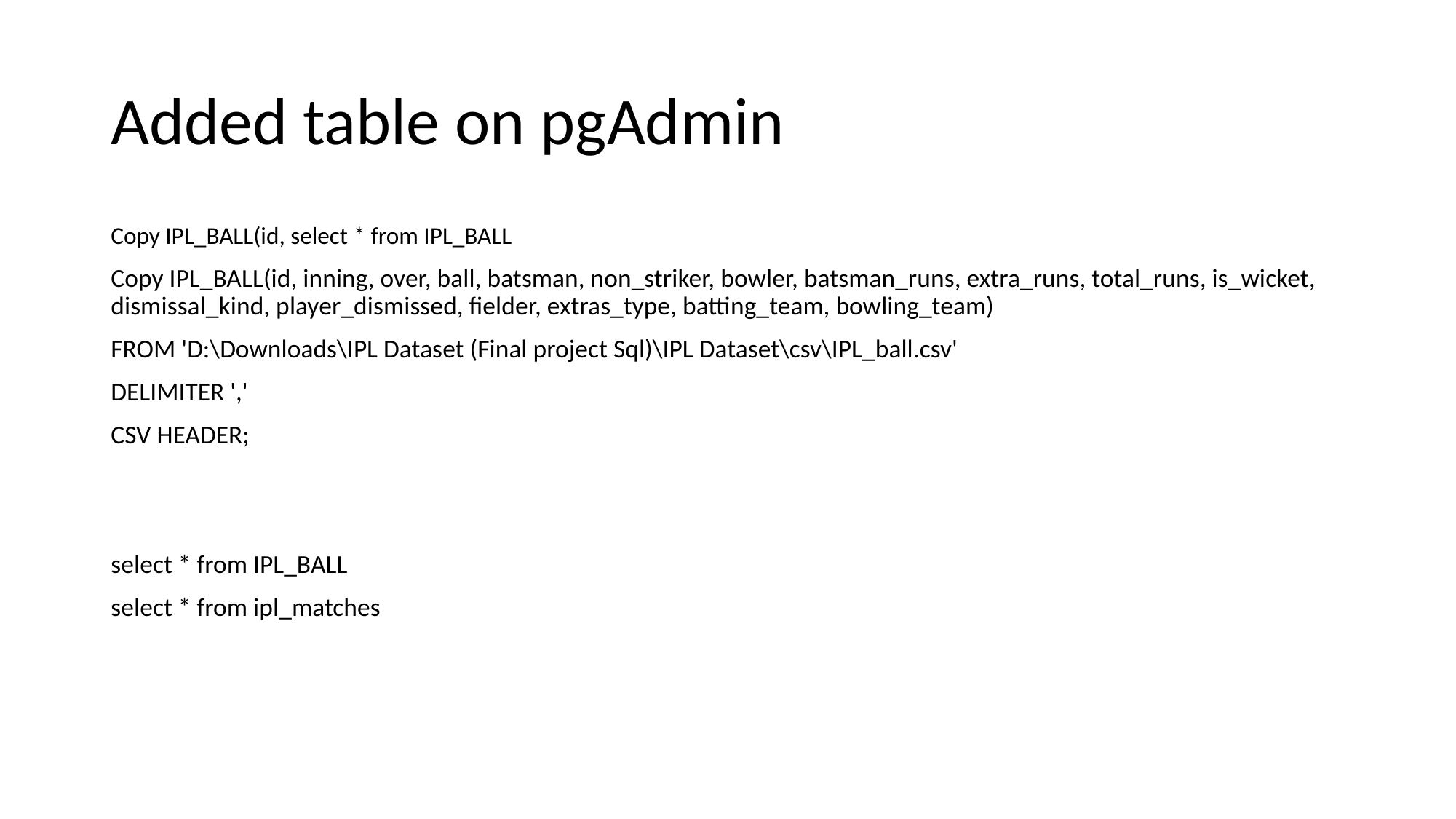

# Added table on pgAdmin
Copy IPL_BALL(id, select * from IPL_BALL
Copy IPL_BALL(id, inning, over, ball, batsman, non_striker, bowler, batsman_runs, extra_runs, total_runs, is_wicket, dismissal_kind, player_dismissed, fielder, extras_type, batting_team, bowling_team)
FROM 'D:\Downloads\IPL Dataset (Final project Sql)\IPL Dataset\csv\IPL_ball.csv'
DELIMITER ','
CSV HEADER;

select * from IPL_BALL
select * from ipl_matches